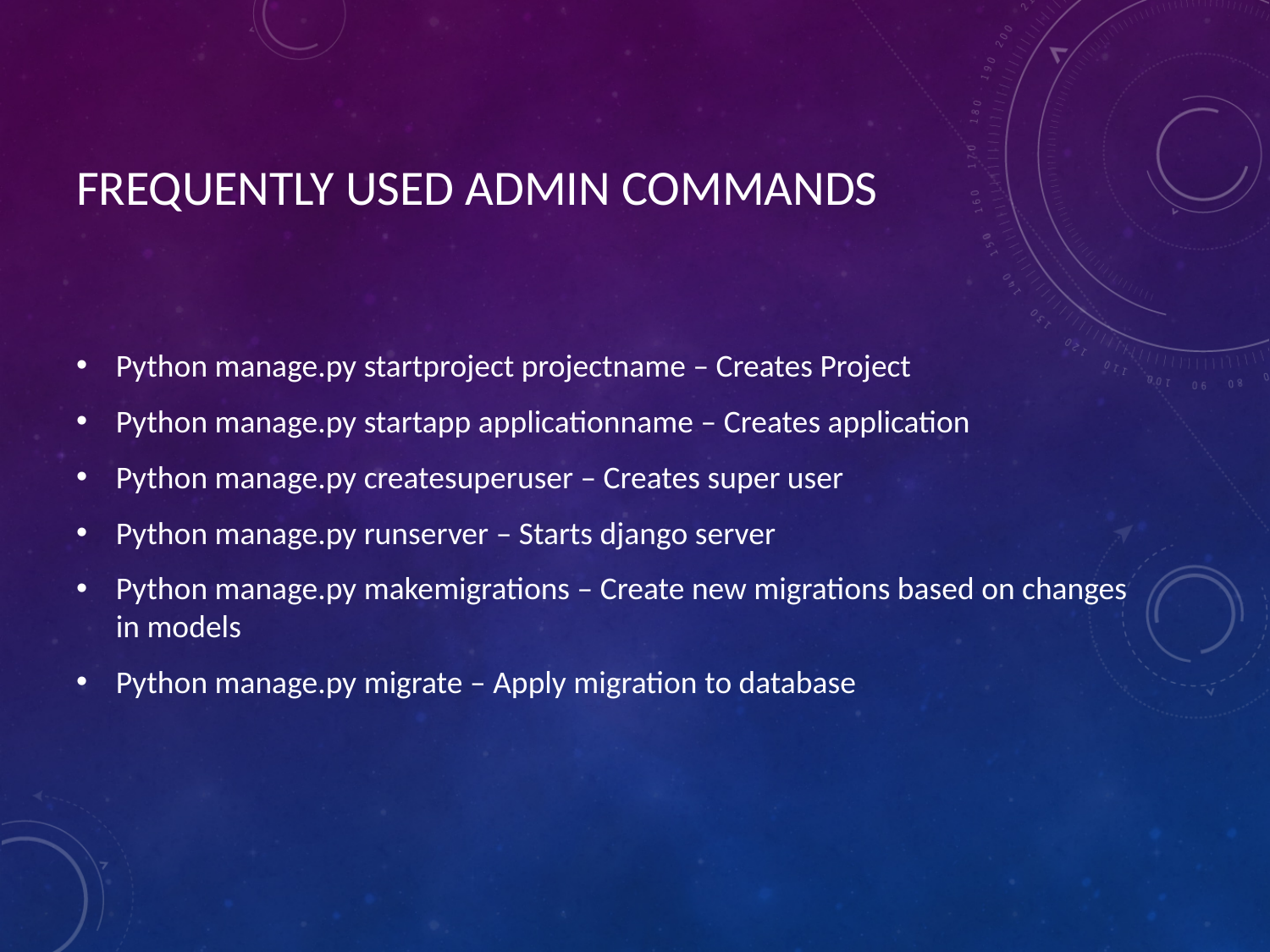

# Frequently used admin commands
Python manage.py startproject projectname – Creates Project
Python manage.py startapp applicationname – Creates application
Python manage.py createsuperuser – Creates super user
Python manage.py runserver – Starts django server
Python manage.py makemigrations – Create new migrations based on changes in models
Python manage.py migrate – Apply migration to database